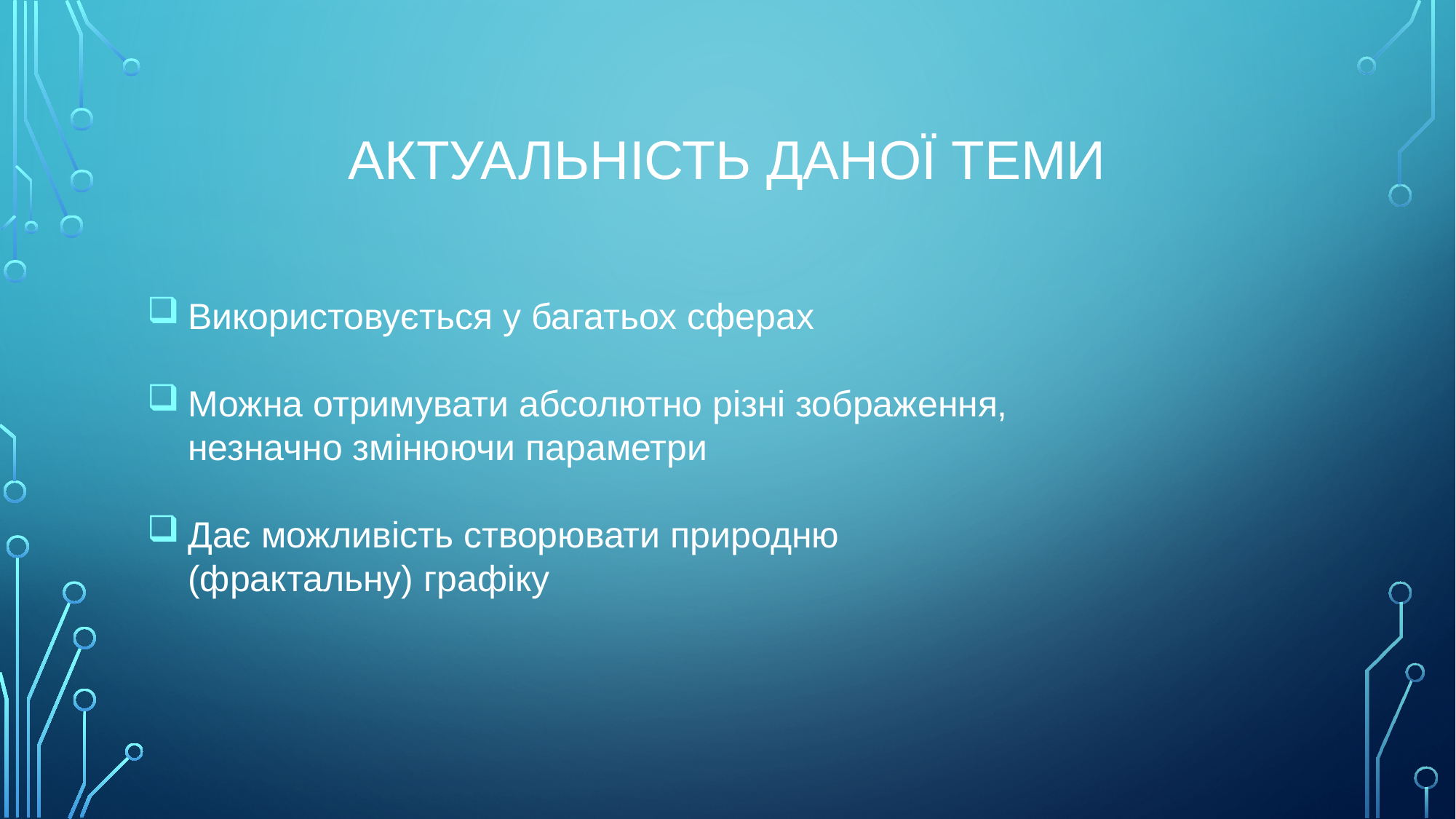

# Актуальність даної теми
Використовується у багатьох сферах

Можна отримувати абсолютно різні зображення, незначно змінюючи параметри

Дає можливість створювати природню (фрактальну) графіку